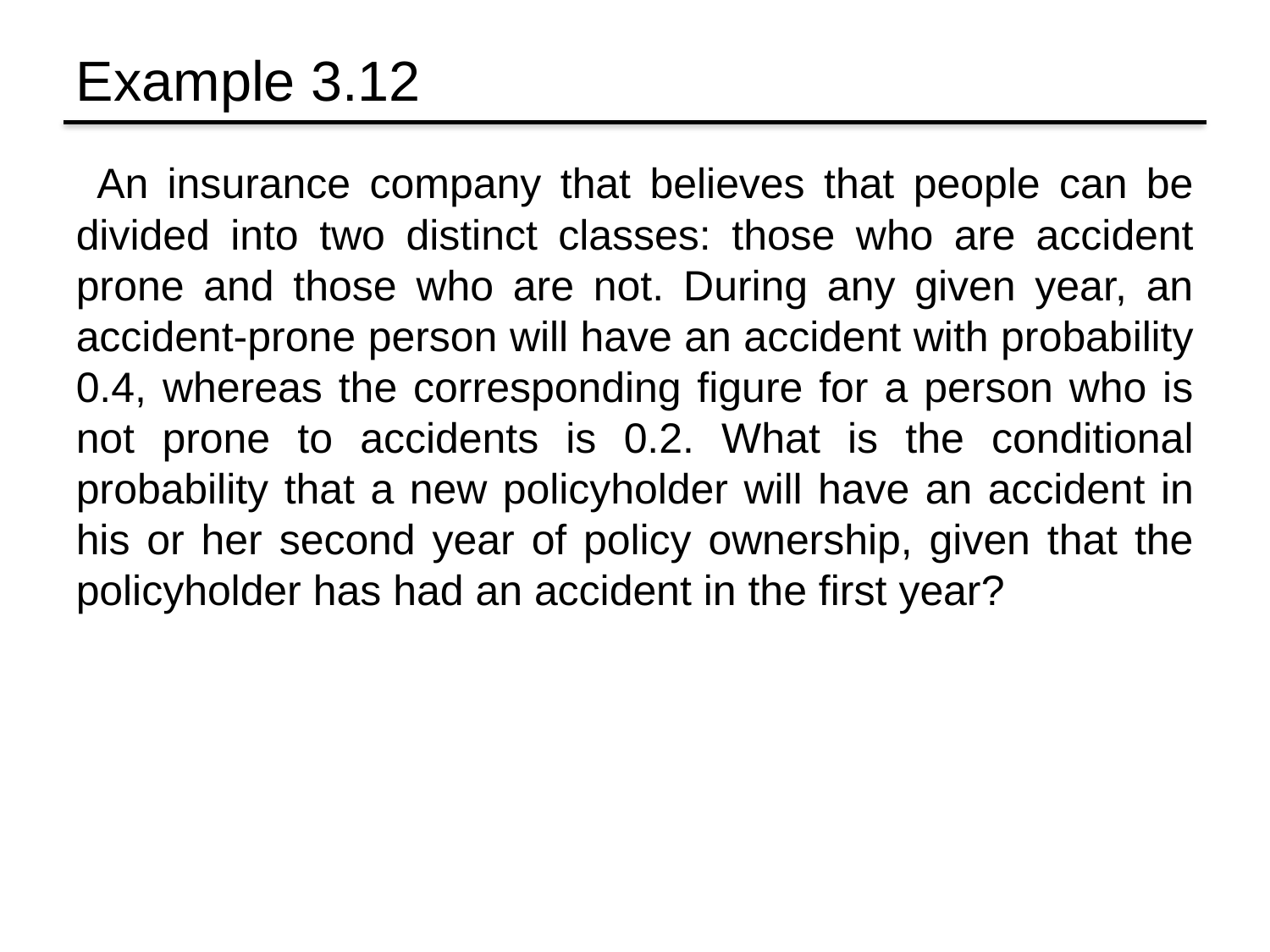

# Example 3.12
 An insurance company that believes that people can be divided into two distinct classes: those who are accident prone and those who are not. During any given year, an accident-prone person will have an accident with probability 0.4, whereas the corresponding figure for a person who is not prone to accidents is 0.2. What is the conditional probability that a new policyholder will have an accident in his or her second year of policy ownership, given that the policyholder has had an accident in the first year?